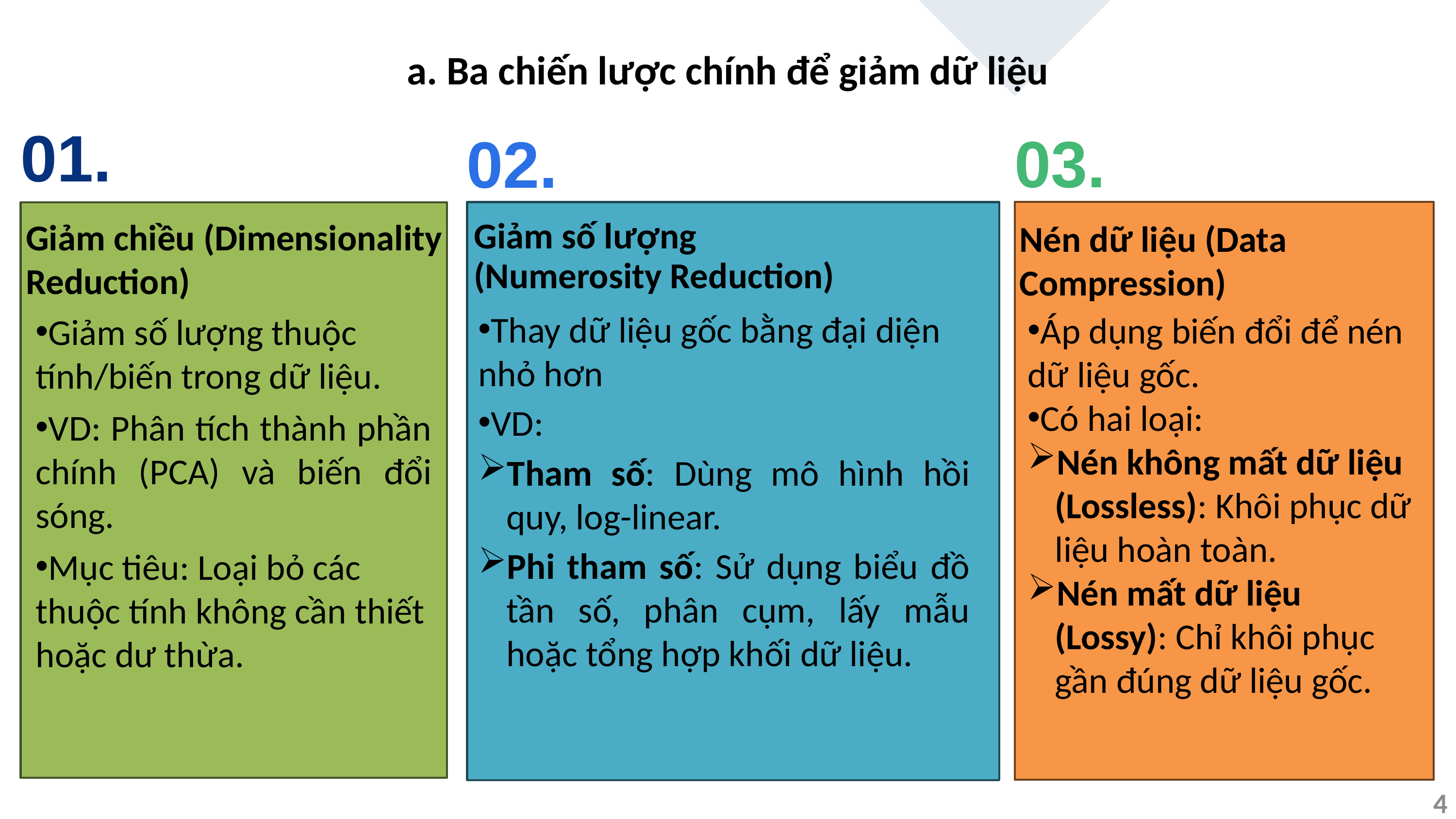

a. Ba chiến lược chính để giảm dữ liệu
01.
03.
02.

Nén dữ liệu (Data Compression)
Áp dụng biến đổi để nén dữ liệu gốc.
Có hai loại:
Nén không mất dữ liệu (Lossless): Khôi phục dữ liệu hoàn toàn.
Nén mất dữ liệu (Lossy): Chỉ khôi phục gần đúng dữ liệu gốc.

Giảm chiều (Dimensionality Reduction)
Giảm số lượng thuộc tính/biến trong dữ liệu.
VD: Phân tích thành phần chính (PCA) và biến đổi sóng.
Mục tiêu: Loại bỏ các thuộc tính không cần thiết hoặc dư thừa.

Giảm số lượng (Numerosity Reduction)
Thay dữ liệu gốc bằng đại diện nhỏ hơn
VD:
Tham số: Dùng mô hình hồi quy, log-linear.
Phi tham số: Sử dụng biểu đồ tần số, phân cụm, lấy mẫu hoặc tổng hợp khối dữ liệu.
4
4